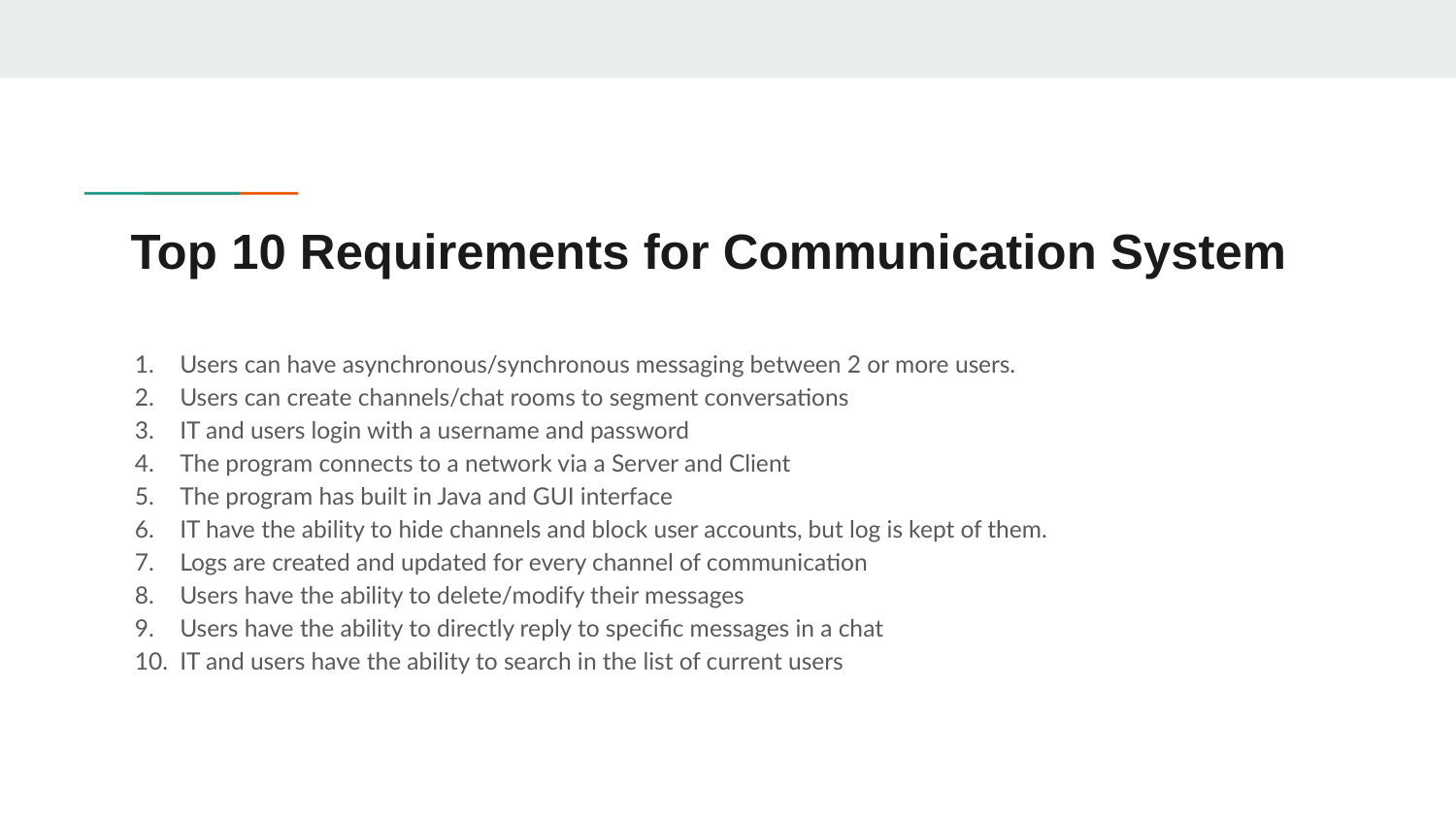

# Top 10 Requirements for Communication System
Users can have asynchronous/synchronous messaging between 2 or more users.
Users can create channels/chat rooms to segment conversations
IT and users login with a username and password
The program connects to a network via a Server and Client
The program has built in Java and GUI interface
IT have the ability to hide channels and block user accounts, but log is kept of them.
Logs are created and updated for every channel of communication
Users have the ability to delete/modify their messages
Users have the ability to directly reply to specific messages in a chat
IT and users have the ability to search in the list of current users